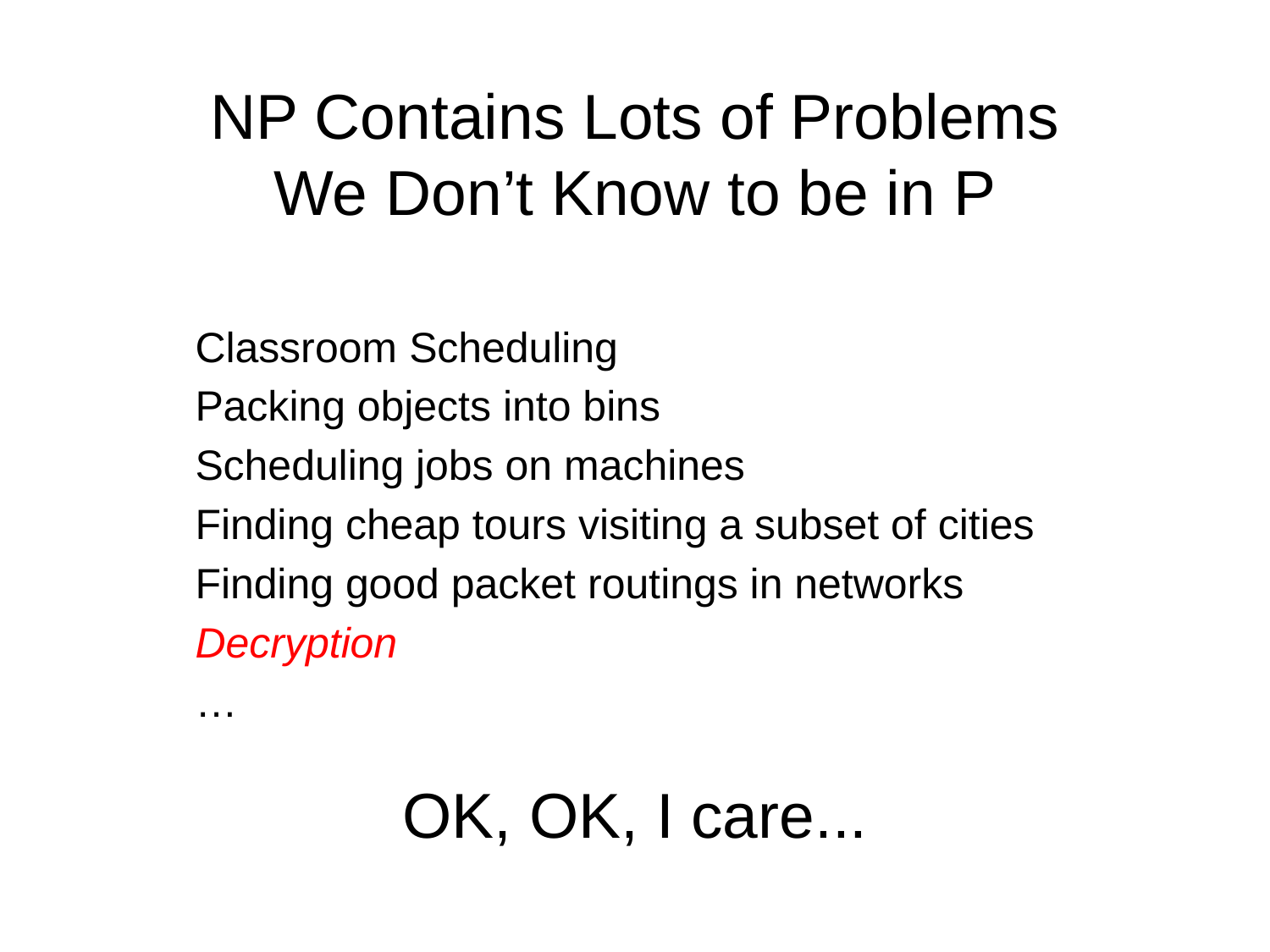

NP Contains Lots of Problems
We Don’t Know to be in P

Classroom Scheduling
Packing objects into bins
Scheduling jobs on machines
Finding cheap tours visiting a subset of cities
Finding good packet routings in networks
Decryption
…
OK, OK, I care...